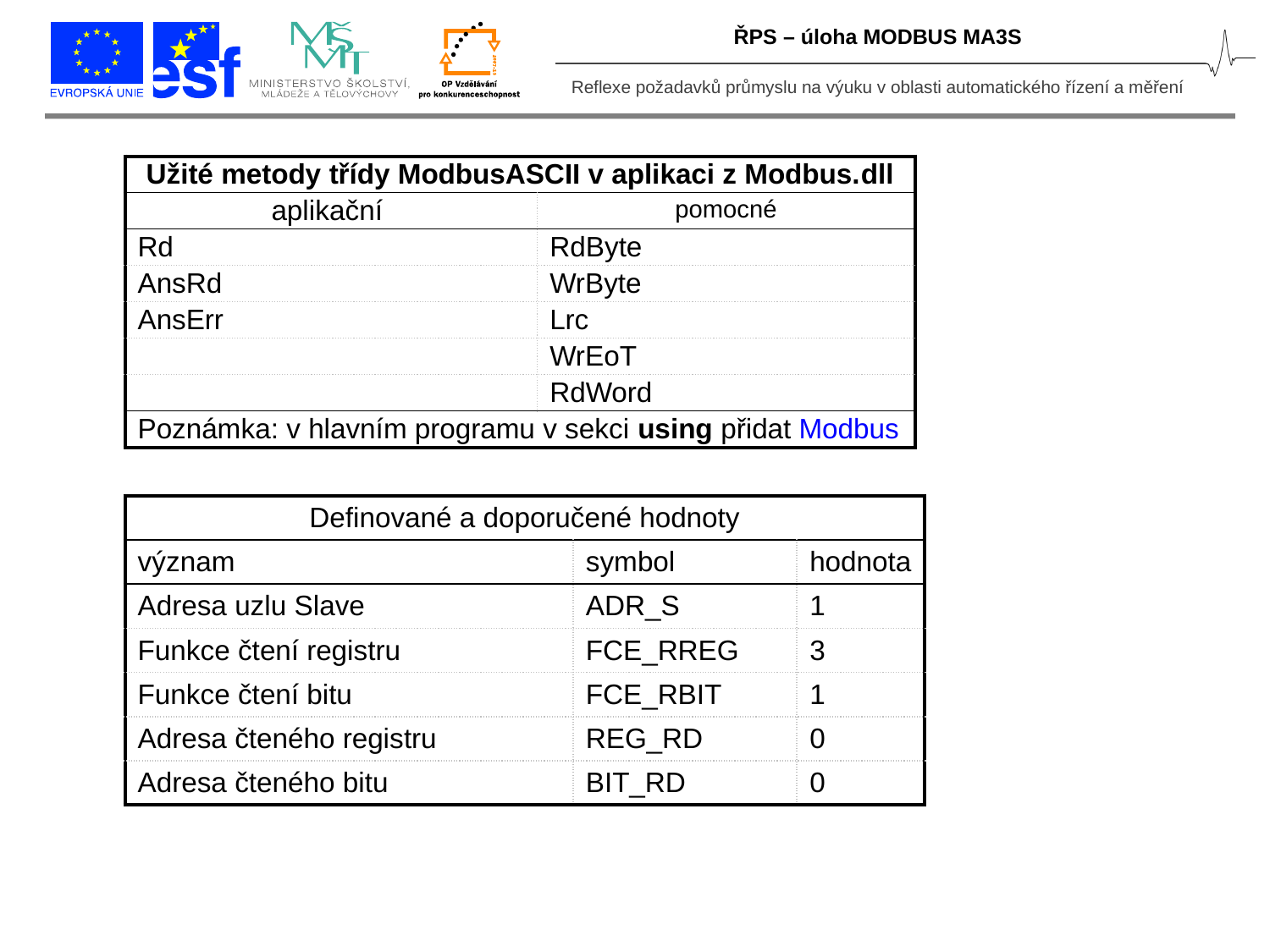

ŘPS – úloha MODBUS MA3S

| Užité metody třídy ModbusASCII v aplikaci z Modbus.dll |  |
| --- | --- |
| aplikační | pomocné |
| Rd | RdByte |
| AnsRd | WrByte |
| AnsErr | Lrc |
|  | WrEoT |
|  | RdWord |
| Poznámka: v hlavním programu v sekci using přidat Modbus |  |
| Definované a doporučené hodnoty |  |  |
| --- | --- | --- |
| význam | symbol | hodnota |
| Adresa uzlu Slave | ADR\_S | 1 |
| Funkce čtení registru | FCE\_RREG | 3 |
| Funkce čtení bitu | FCE\_RBIT | 1 |
| Adresa čteného registru | REG\_RD | 0 |
| Adresa čteného bitu | BIT\_RD | 0 |